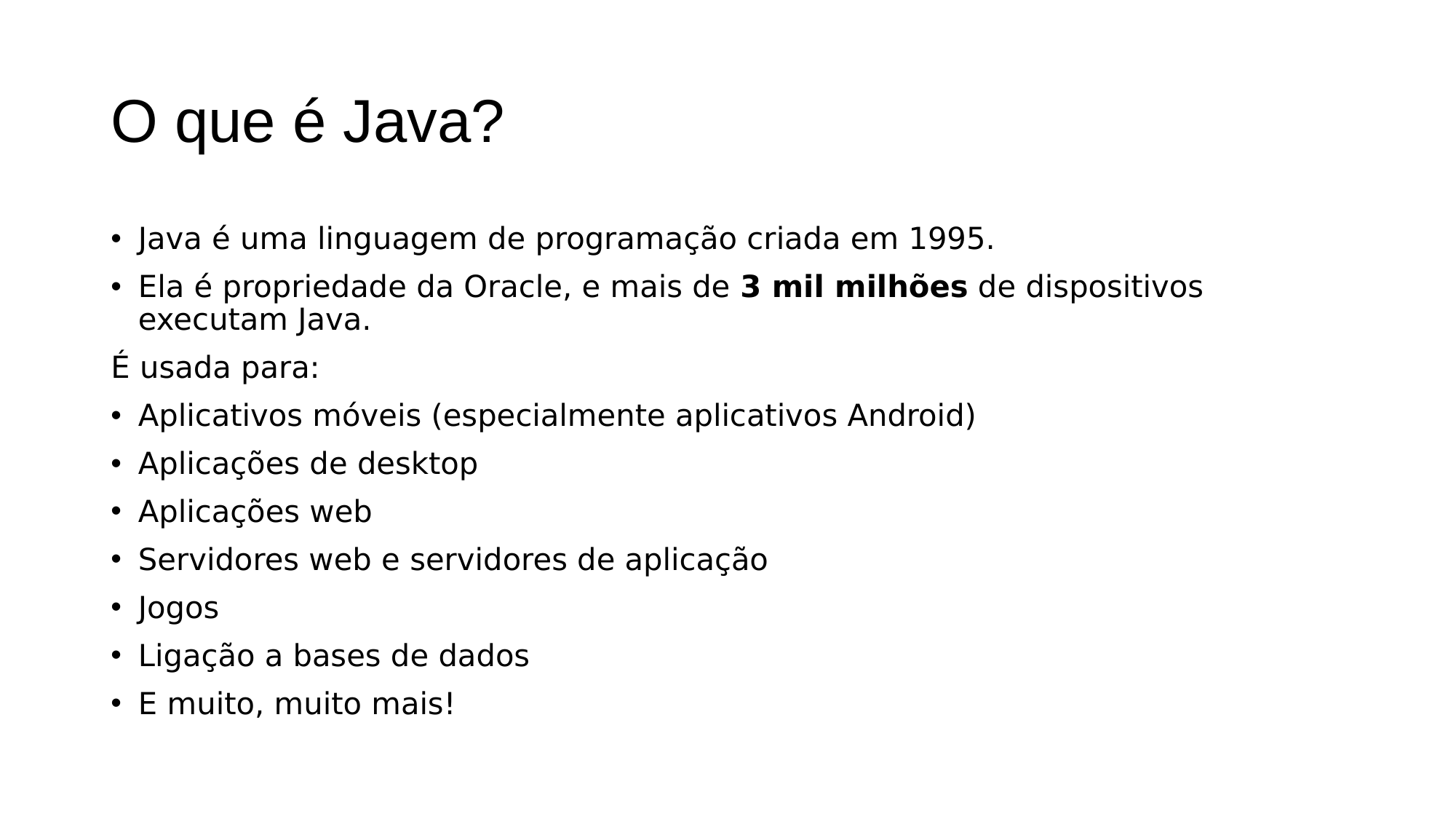

# O que é Java?
Java é uma linguagem de programação criada em 1995.
Ela é propriedade da Oracle, e mais de 3 mil milhões de dispositivos executam Java.
É usada para:
Aplicativos móveis (especialmente aplicativos Android)
Aplicações de desktop
Aplicações web
Servidores web e servidores de aplicação
Jogos
Ligação a bases de dados
E muito, muito mais!